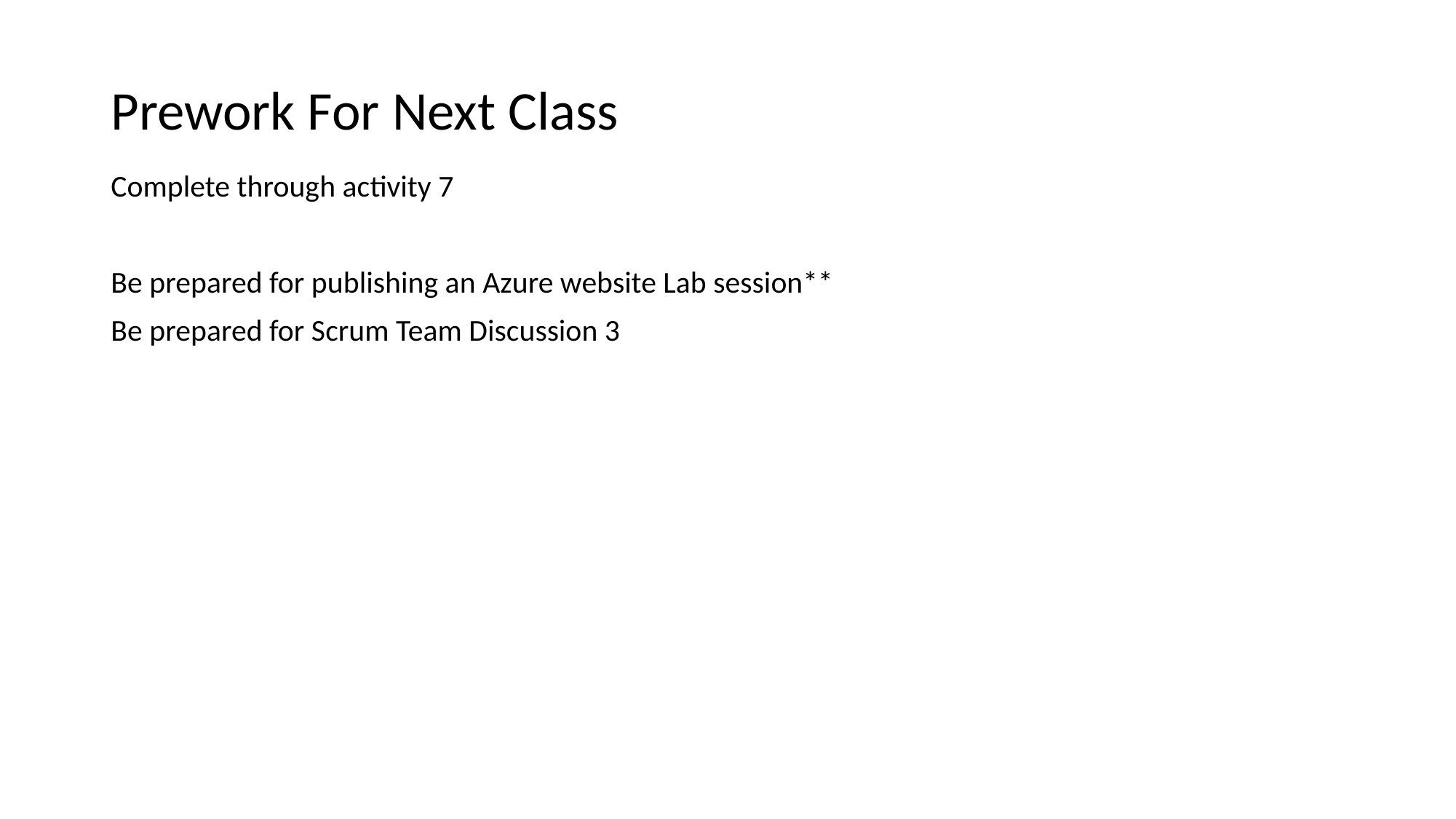

# Prework For Next Class
Complete through activity 7

Be prepared for publishing an Azure website Lab session**
Be prepared for Scrum Team Discussion 3